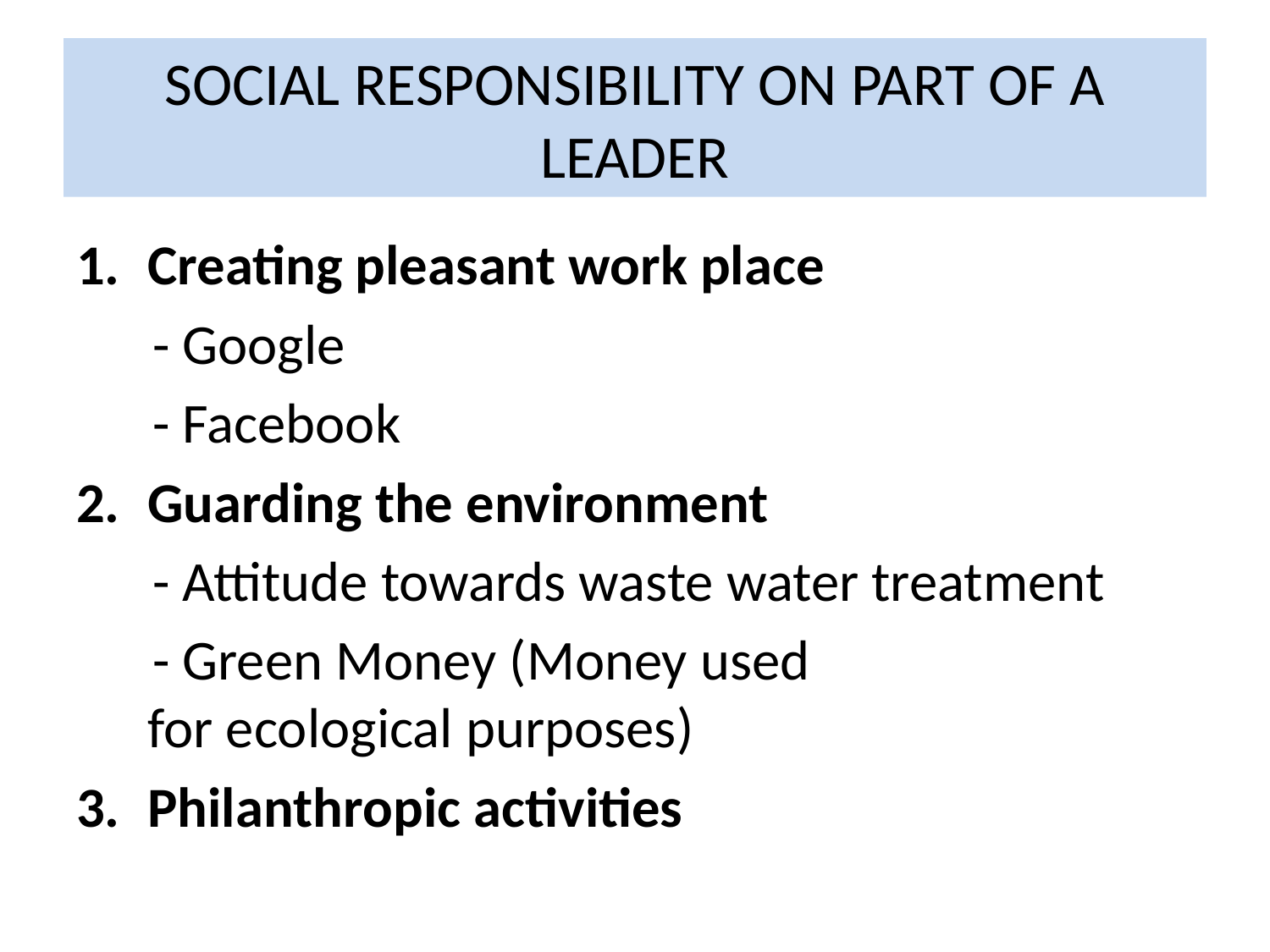

# SOCIAL RESPONSIBILITY ON PART OF A LEADER
Creating pleasant work place
      - Google
      - Facebook
Guarding the environment
      - Attitude towards waste water treatment
      - Green Money (Money used for ecological purposes)
Philanthropic activities